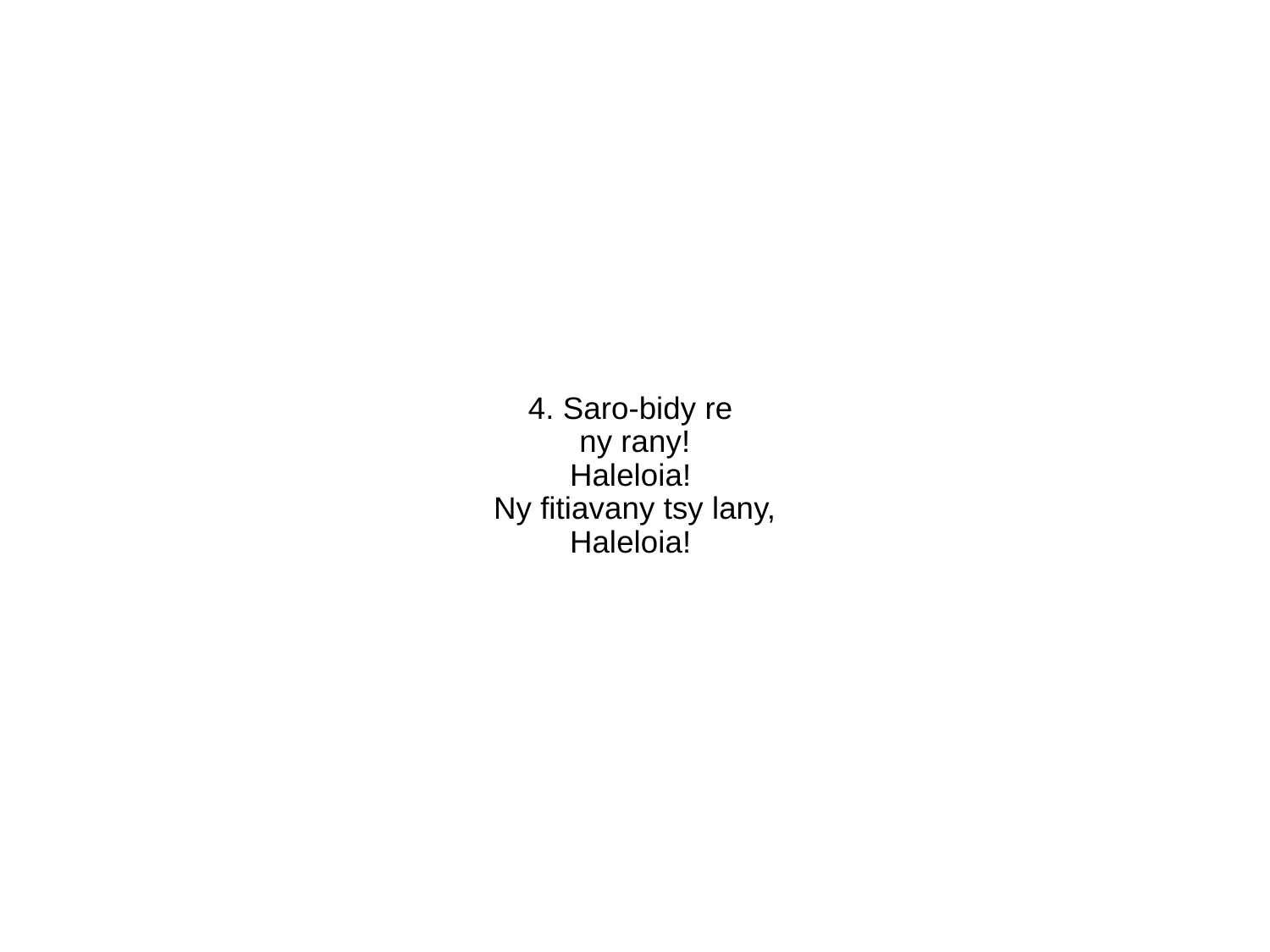

4. Saro-bidy re
ny rany!
Haleloia!
Ny fitiavany tsy lany,
Haleloia!